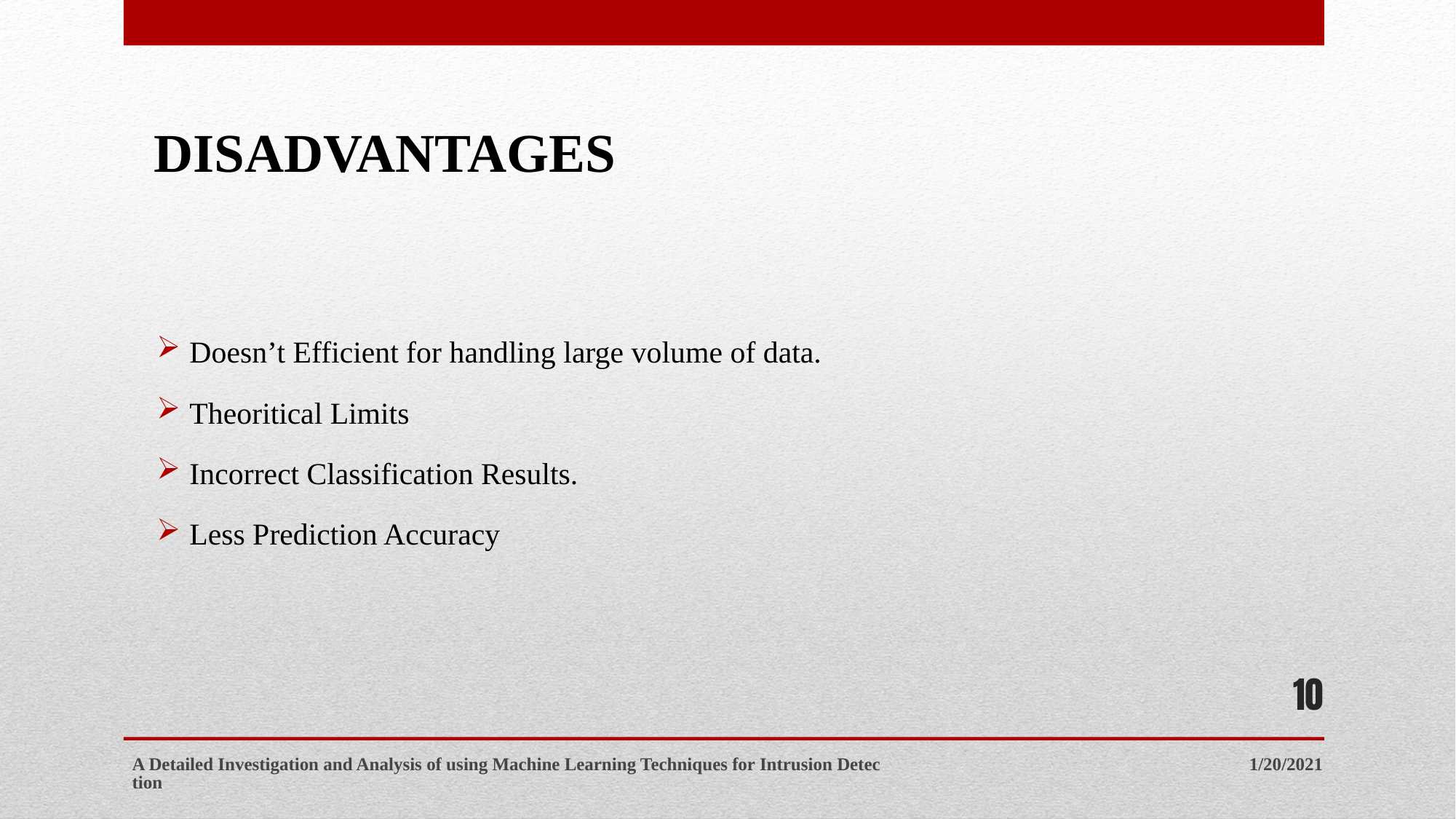

# DISADVANTAGES
Doesn’t Efficient for handling large volume of data.
Theoritical Limits
Incorrect Classification Results.
Less Prediction Accuracy

10
A Detailed Investigation and Analysis of using Machine Learning Techniques for Intrusion Detection
1/20/2021